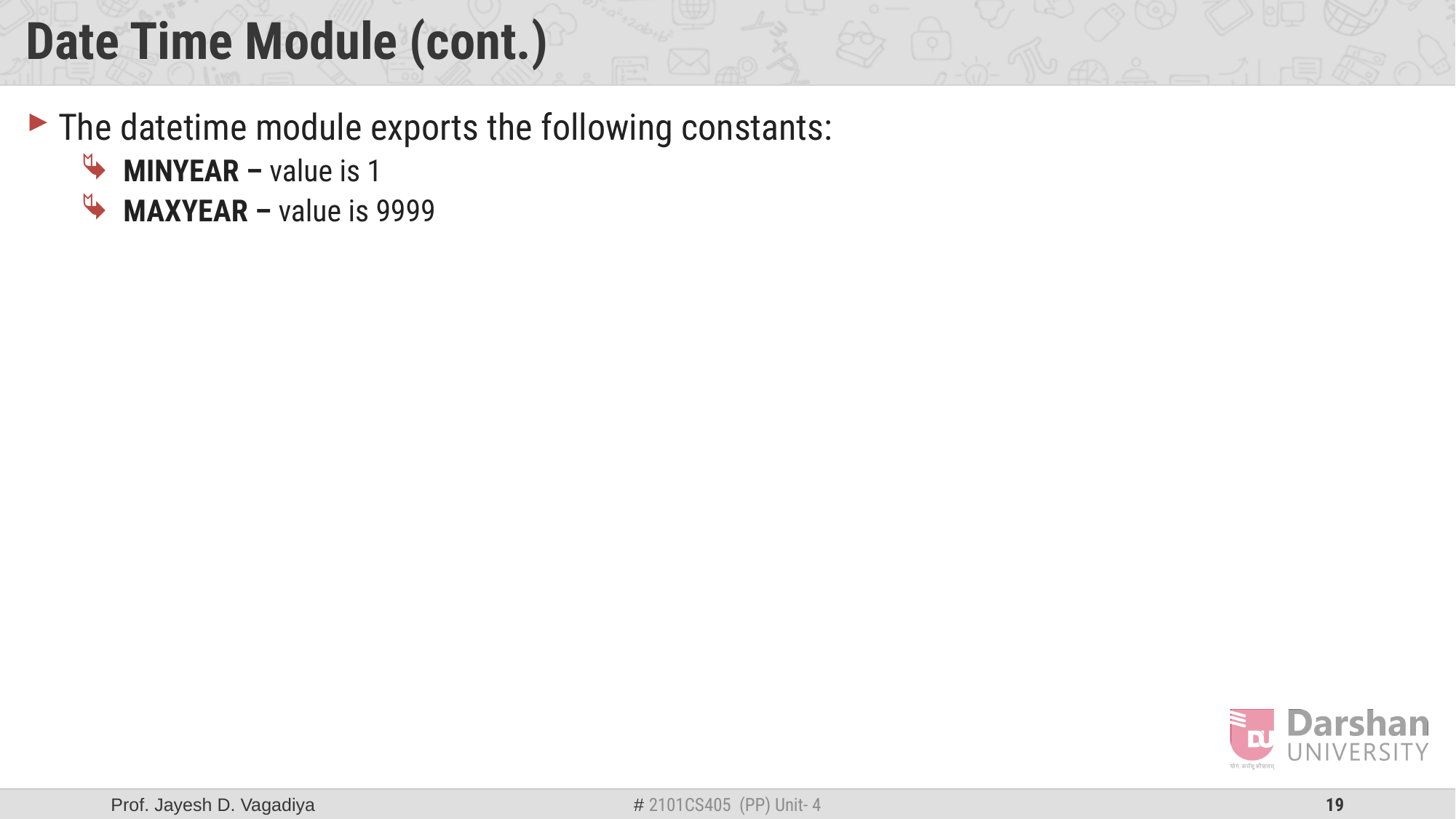

# Date Time Module (cont.)
The datetime module exports the following constants:
MINYEAR – value is 1
MAXYEAR – value is 9999